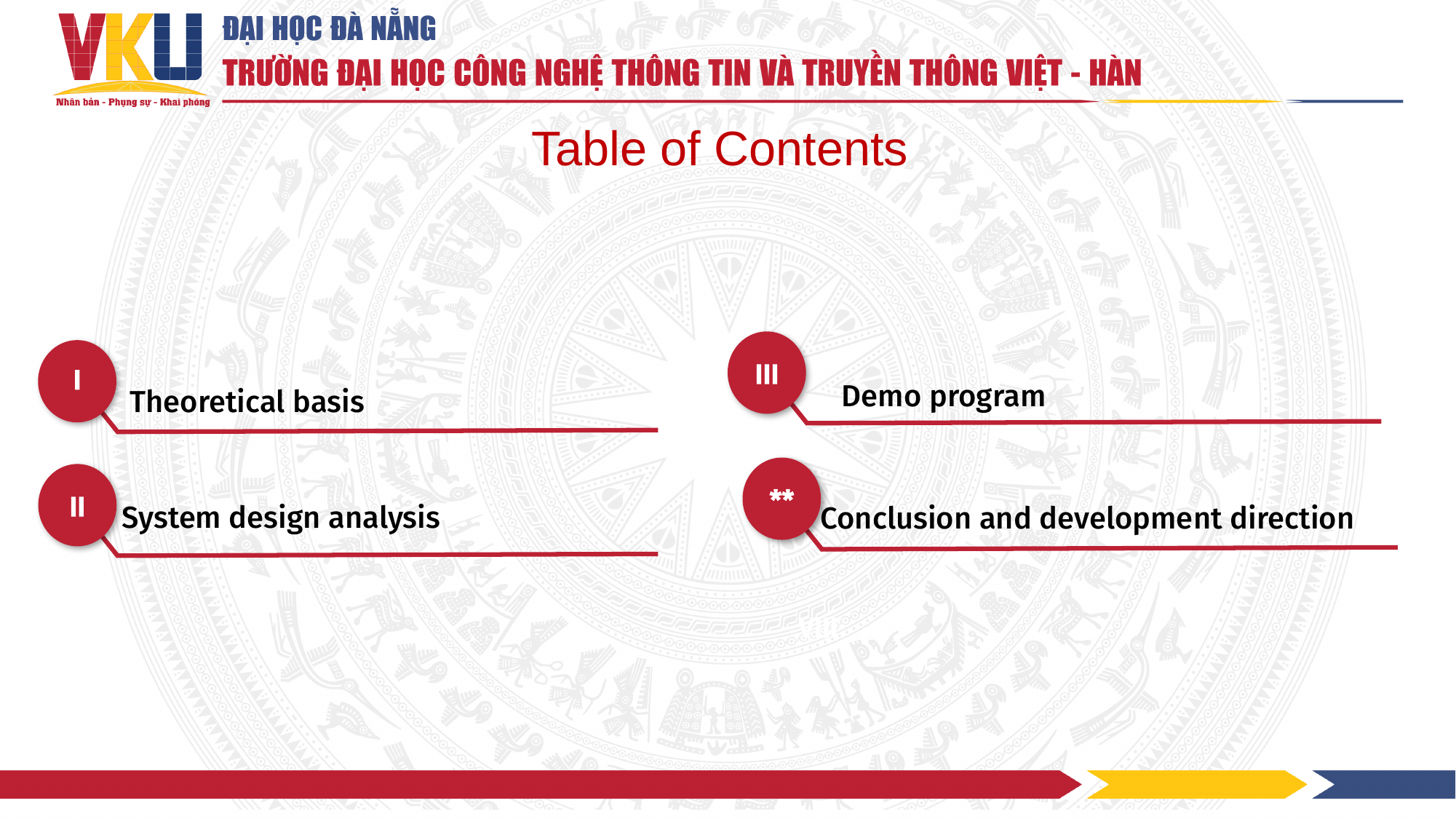

Table of Contents
III
I
Demo program
Theoretical basis
**
II
System design analysis
Conclusion and development direction
VIII
X. Q&A